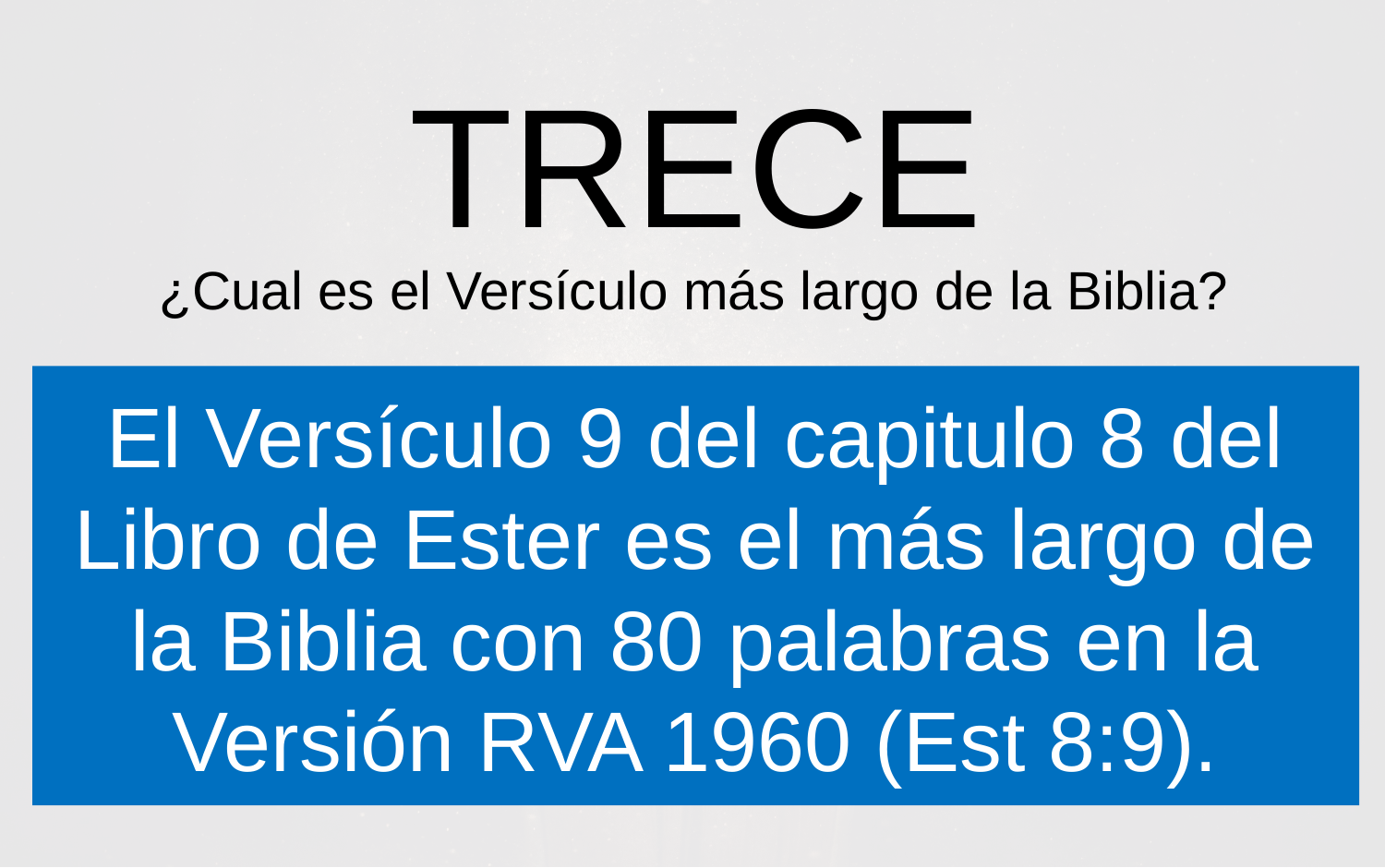

TRECE
¿Cual es el Versículo más largo de la Biblia?
El Versículo 9 del capitulo 8 del Libro de Ester es el más largo de la Biblia con 80 palabras en la Versión RVA 1960 (Est 8:9).